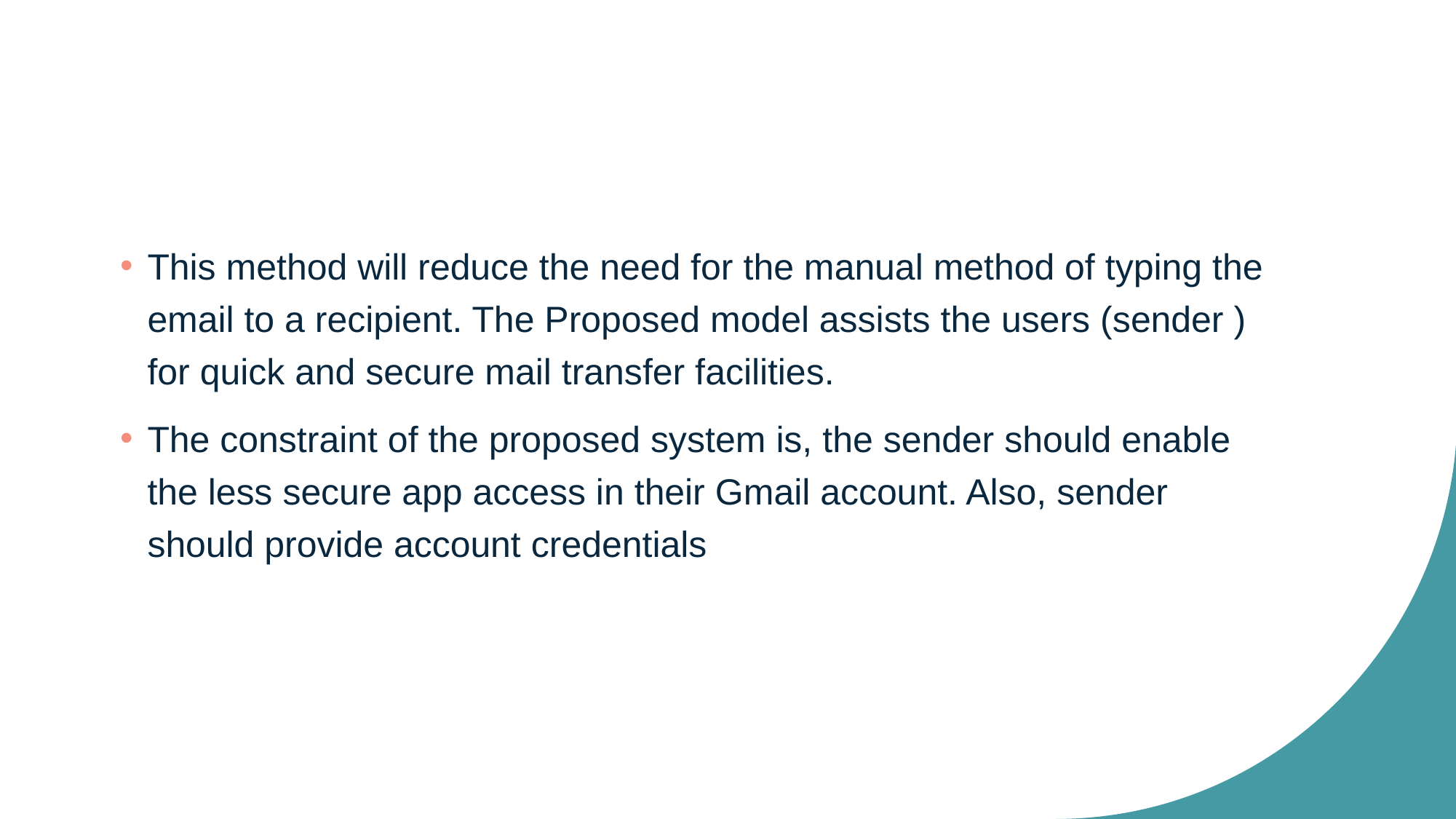

#
This method will reduce the need for the manual method of typing the email to a recipient. The Proposed model assists the users (sender ) for quick and secure mail transfer facilities.
The constraint of the proposed system is, the sender should enable the less secure app access in their Gmail account. Also, sender should provide account credentials